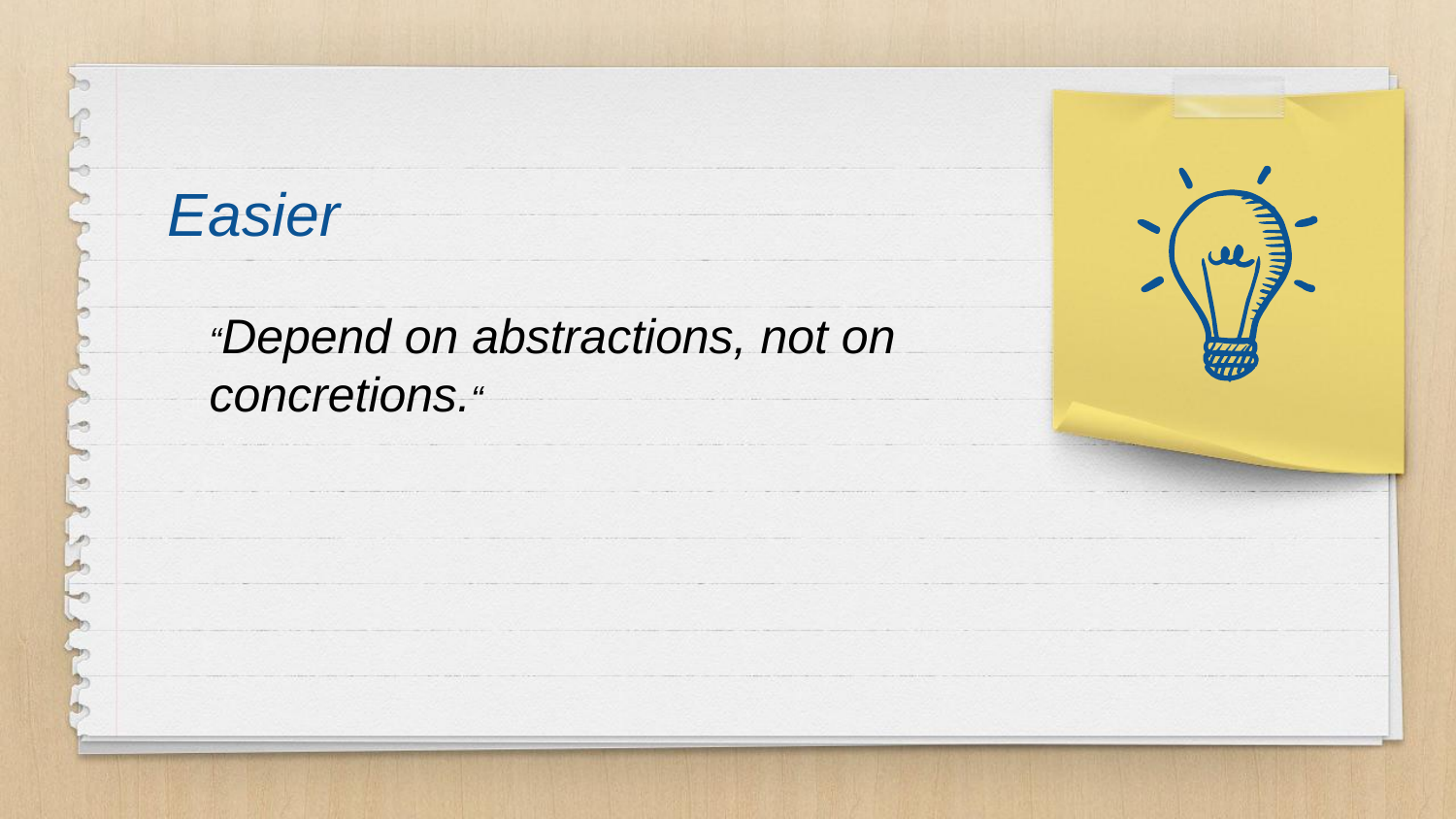

Easier

“Depend on abstractions, not on concretions.“